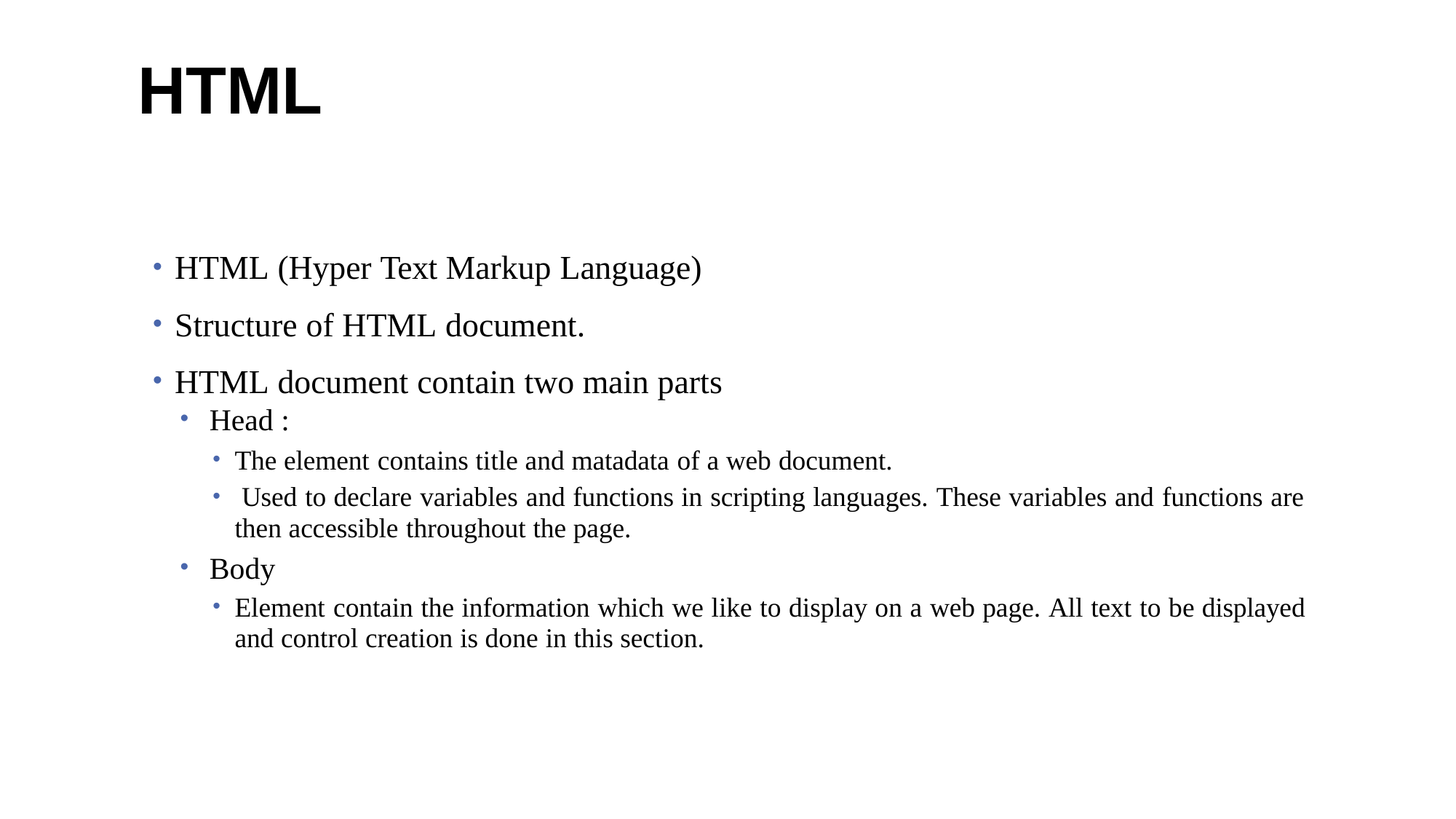

HTML
HTML (Hyper Text Markup Language)
Structure of HTML document.
HTML document contain two main parts
Head :
The element contains title and matadata of a web document.
Used to declare variables and functions in scripting languages. These variables and functions are
then accessible throughout the page.
Body
Element contain the information which we like to display on a web page. All text to be displayed
and control creation is done in this section.